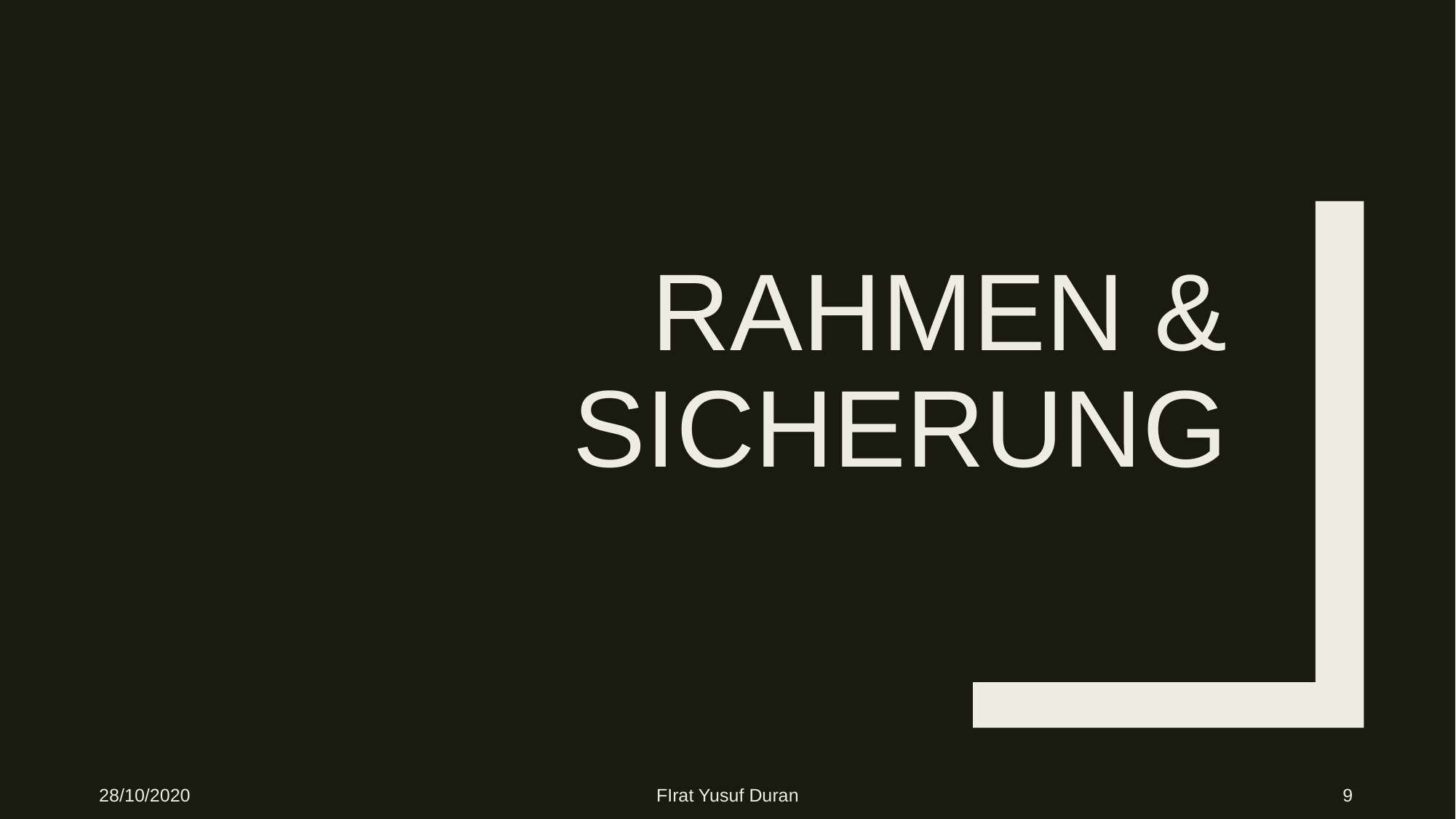

# Rahmen & Sicherung

28/10/2020
FIrat Yusuf Duran
9